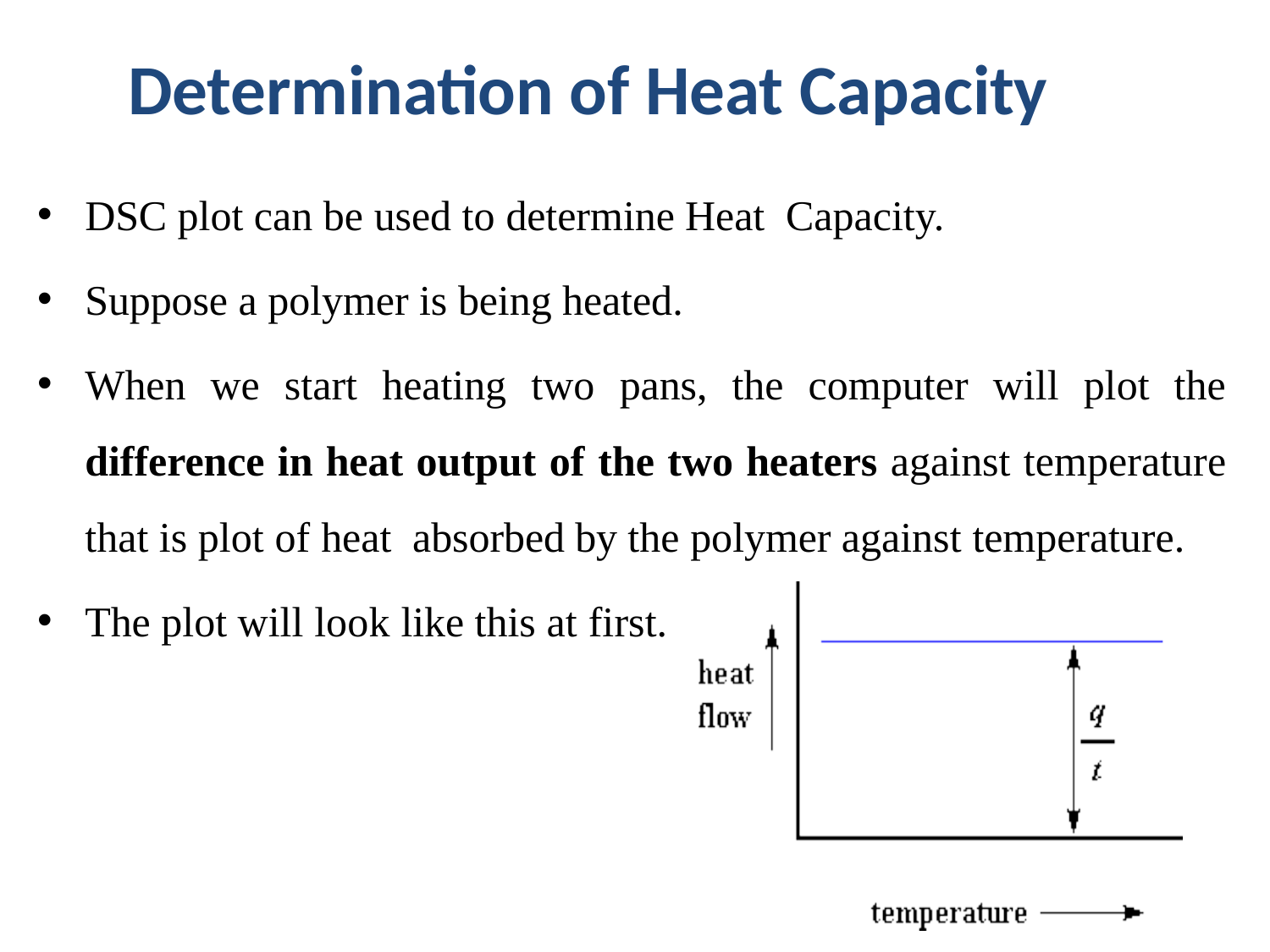

# Determination of Heat Capacity
DSC plot can be used to determine Heat  Capacity.
Suppose a polymer is being heated.
When we start heating two pans, the computer will plot the difference in heat output of the two heaters against temperature that is plot of heat  absorbed by the polymer against temperature.
The plot will look like this at first.